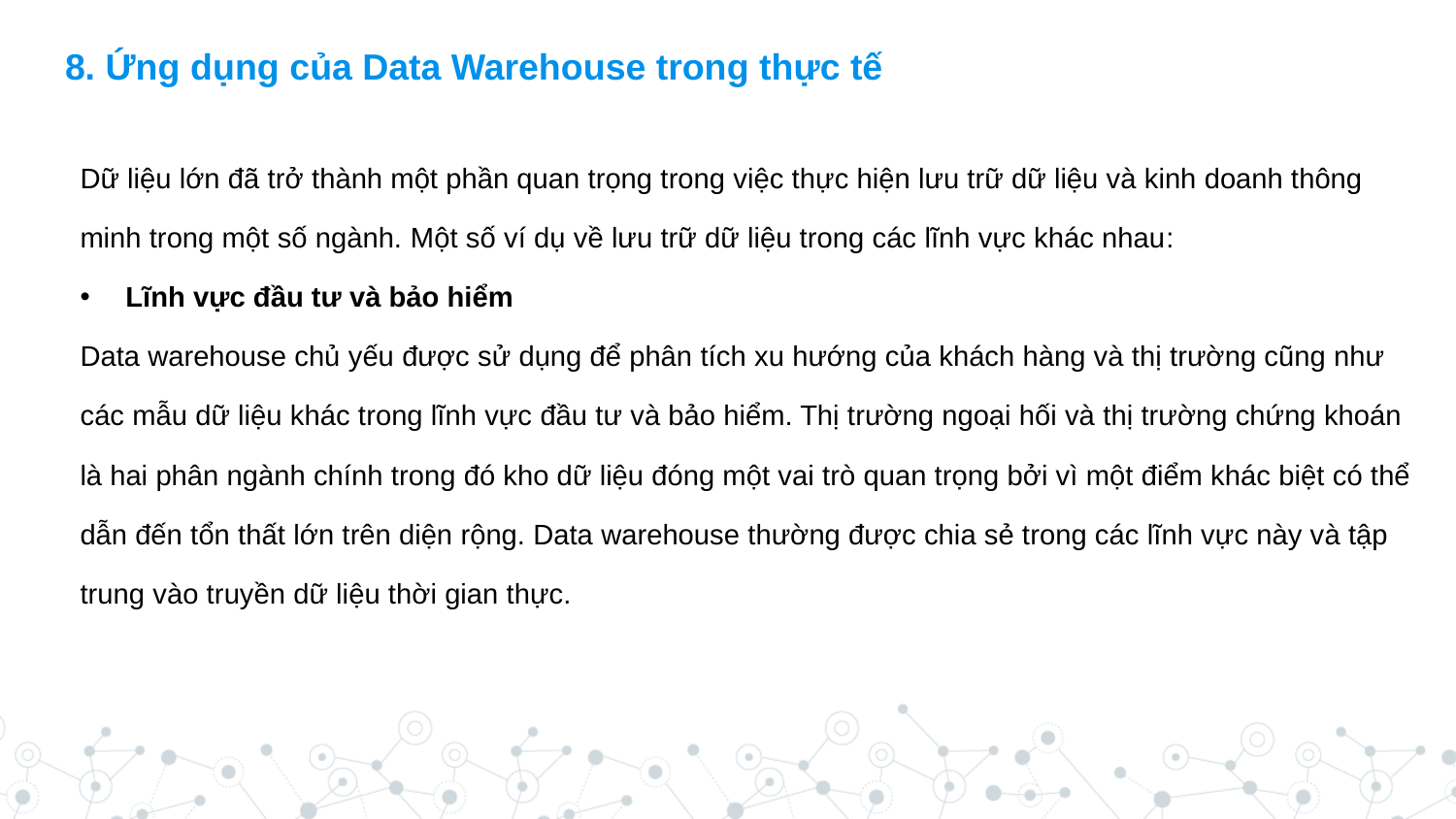

# 8. Ứng dụng của Data Warehouse trong thực tế
Dữ liệu lớn đã trở thành một phần quan trọng trong việc thực hiện lưu trữ dữ liệu và kinh doanh thông minh trong một số ngành. Một số ví dụ về lưu trữ dữ liệu trong các lĩnh vực khác nhau:
Lĩnh vực đầu tư và bảo hiểm
Data warehouse chủ yếu được sử dụng để phân tích xu hướng của khách hàng và thị trường cũng như các mẫu dữ liệu khác trong lĩnh vực đầu tư và bảo hiểm. Thị trường ngoại hối và thị trường chứng khoán là hai phân ngành chính trong đó kho dữ liệu đóng một vai trò quan trọng bởi vì một điểm khác biệt có thể dẫn đến tổn thất lớn trên diện rộng. Data warehouse thường được chia sẻ trong các lĩnh vực này và tập trung vào truyền dữ liệu thời gian thực.

21